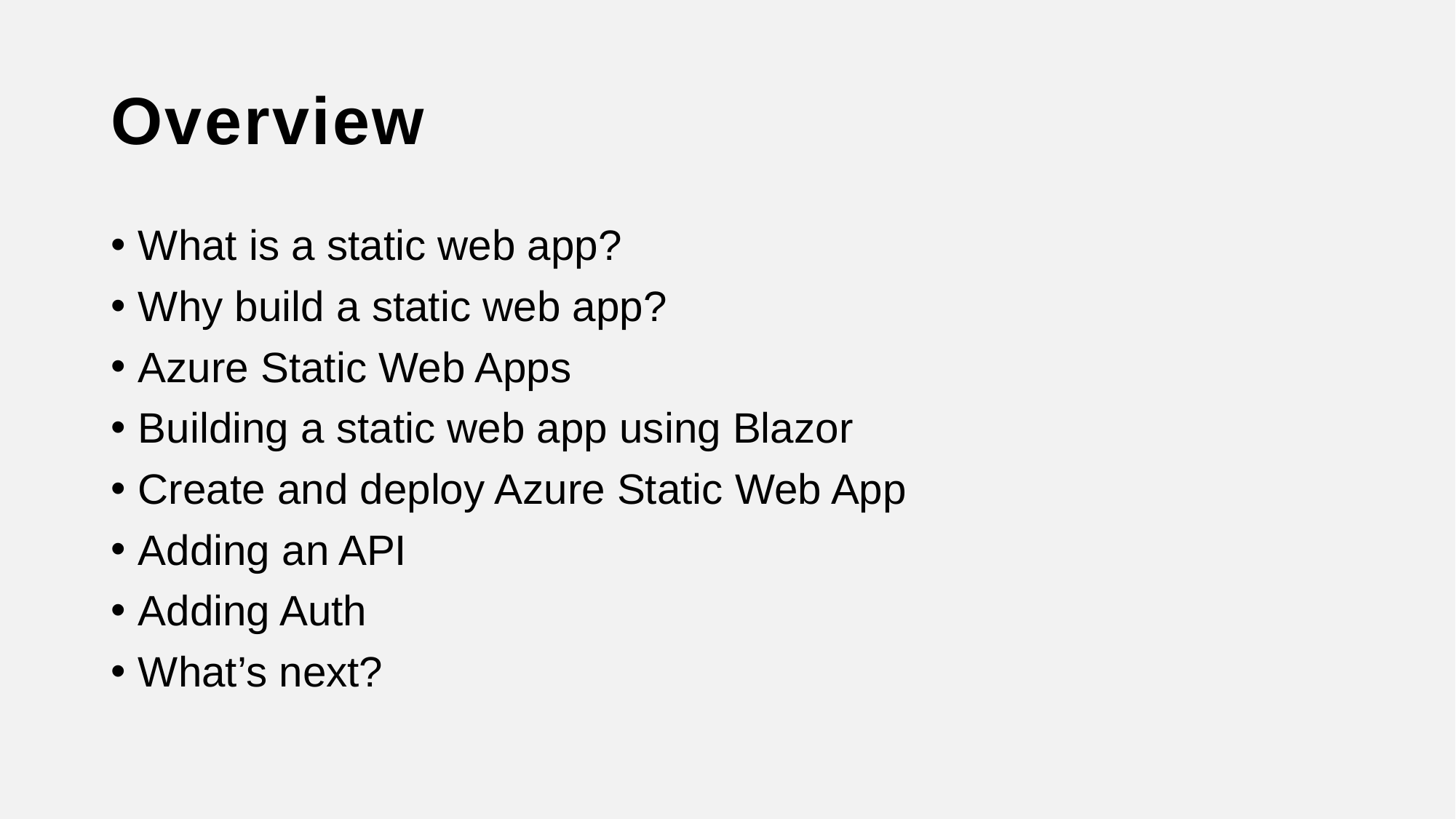

# Overview
What is a static web app?
Why build a static web app?
Azure Static Web Apps
Building a static web app using Blazor
Create and deploy Azure Static Web App
Adding an API
Adding Auth
What’s next?